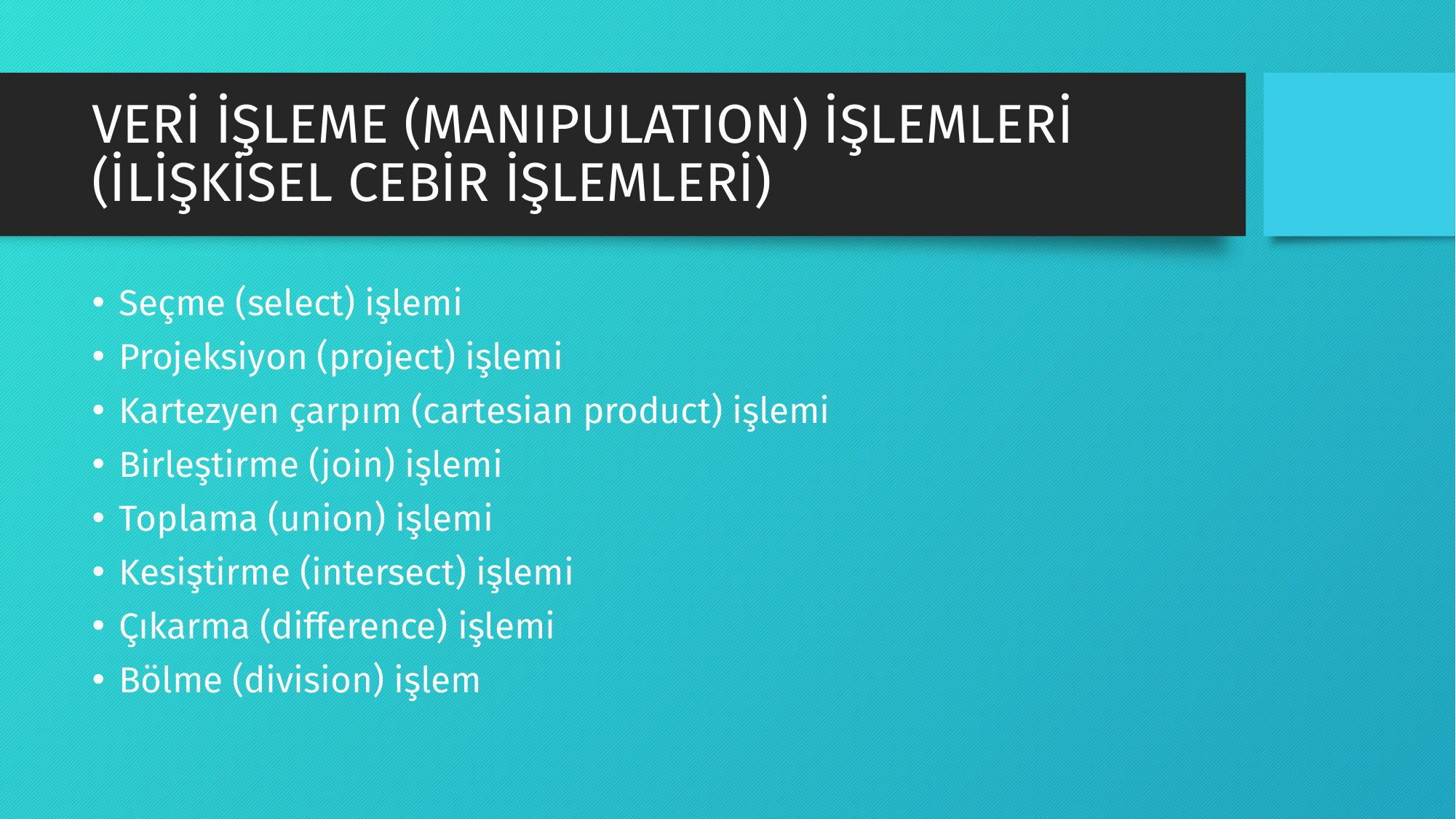

# VERİ İŞLEME (MANIPULATION) İŞLEMLERİ (İLİŞKİSEL CEBİR İŞLEMLERİ)
Seçme (select) işlemi
Projeksiyon (project) işlemi
Kartezyen çarpım (cartesian product) işlemi
Birleştirme (join) işlemi
Toplama (union) işlemi
Kesiştirme (intersect) işlemi
Çıkarma (difference) işlemi
Bölme (division) işlem